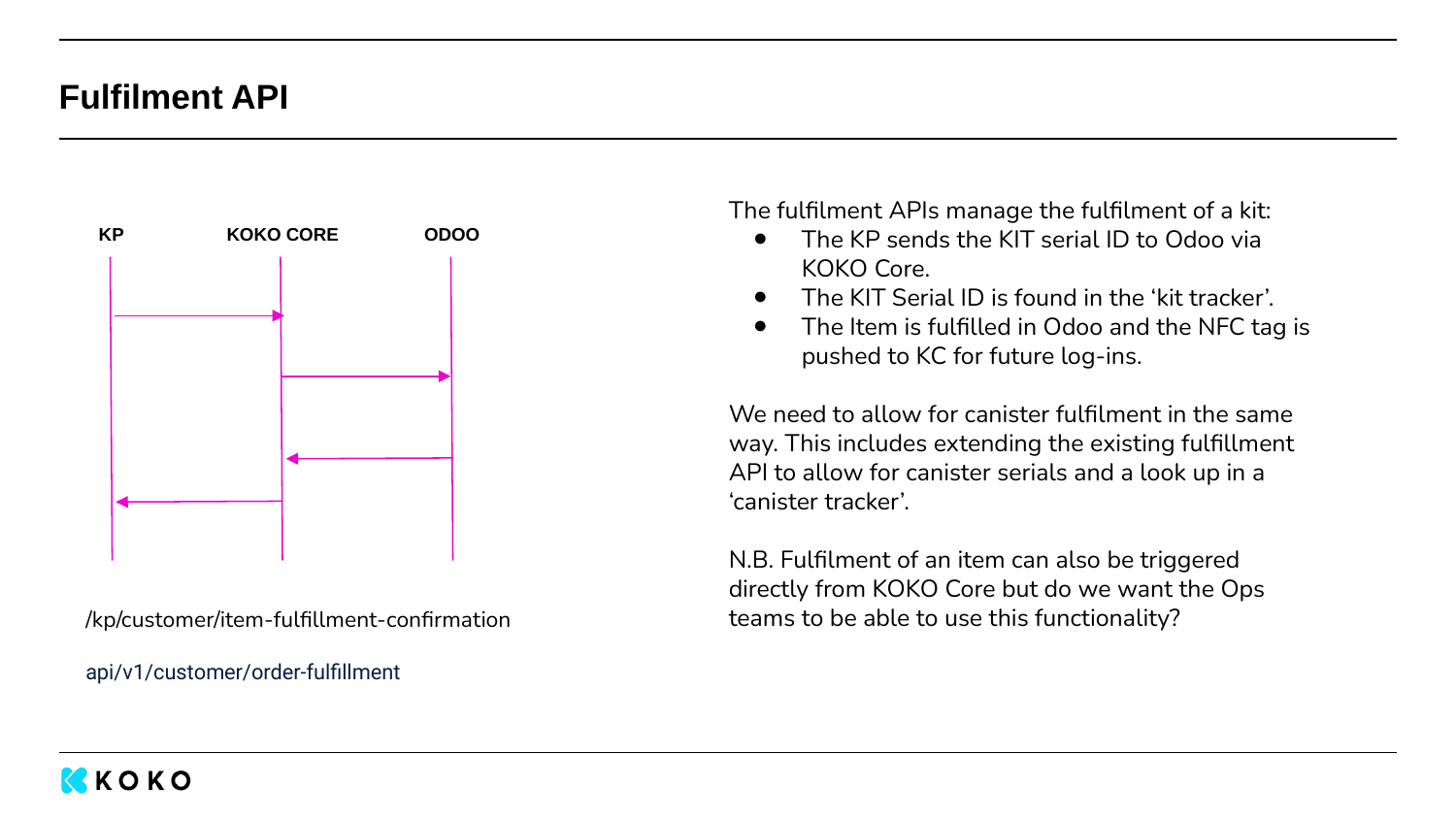

# Fulfilment API
The fulfilment APIs manage the fulfilment of a kit:
The KP sends the KIT serial ID to Odoo via KOKO Core.
The KIT Serial ID is found in the ‘kit tracker’.
The Item is fulfilled in Odoo and the NFC tag is pushed to KC for future log-ins.

We need to allow for canister fulfilment in the same way. This includes extending the existing fulfillment API to allow for canister serials and a look up in a ‘canister tracker’.

N.B. Fulfilment of an item can also be triggered directly from KOKO Core but do we want the Ops teams to be able to use this functionality?
KOKO CORE
KP
ODOO
/kp/customer/item-fulfillment-confirmation

api/v1/customer/order-fulfillment